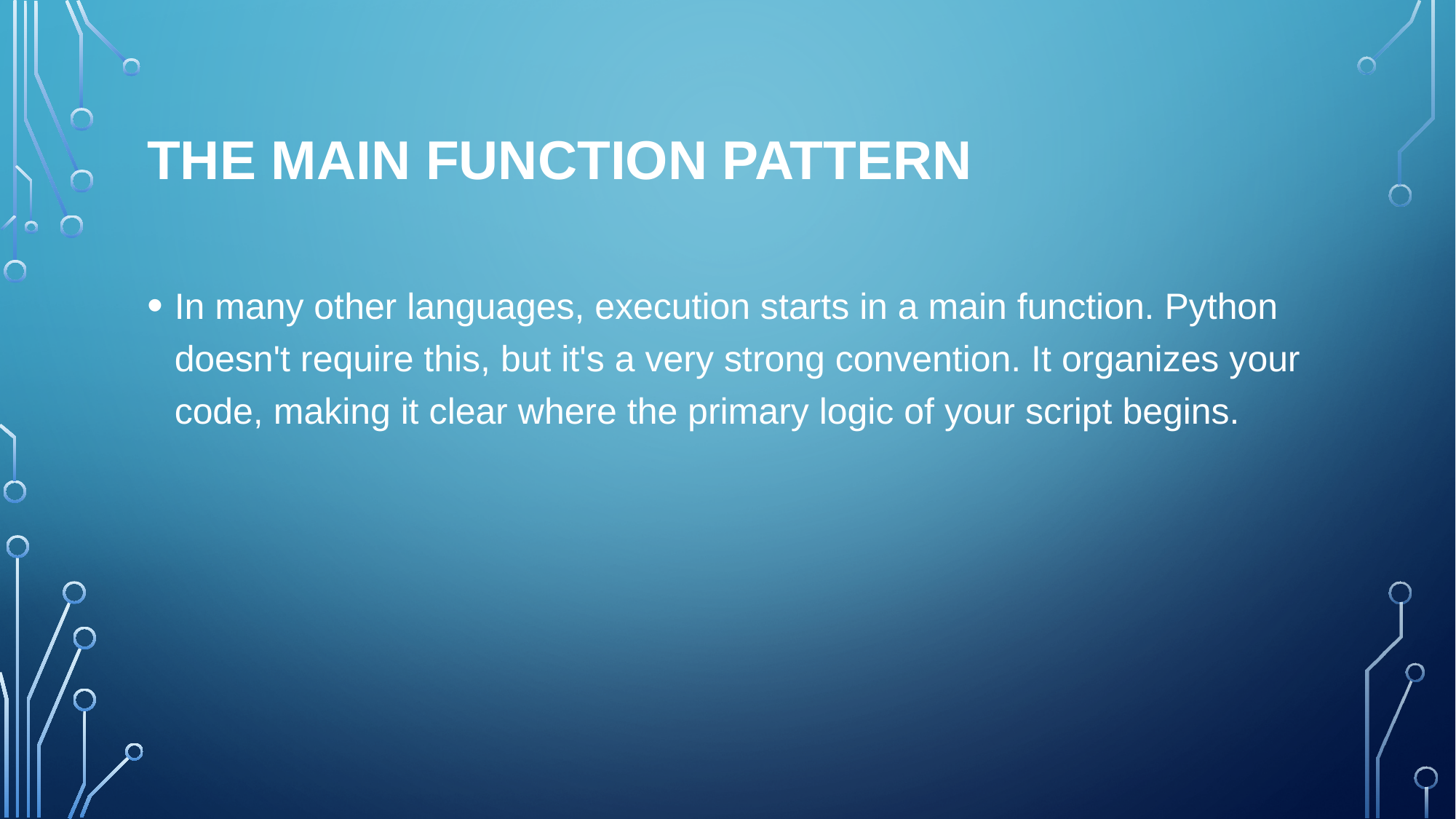

# The main Function Pattern
In many other languages, execution starts in a main function. Python doesn't require this, but it's a very strong convention. It organizes your code, making it clear where the primary logic of your script begins.